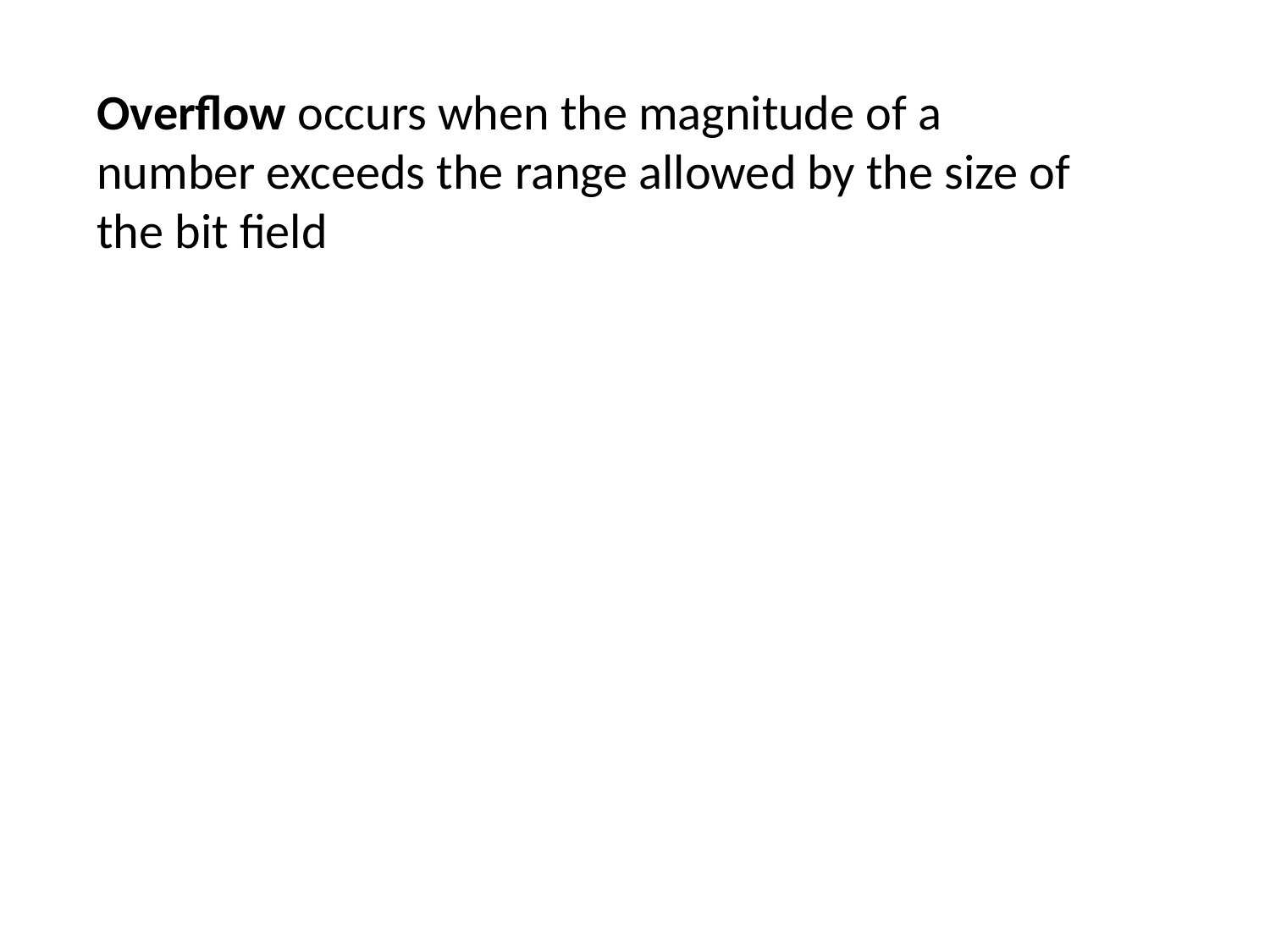

Overflow occurs when the magnitude of a number exceeds the range allowed by the size of the bit field